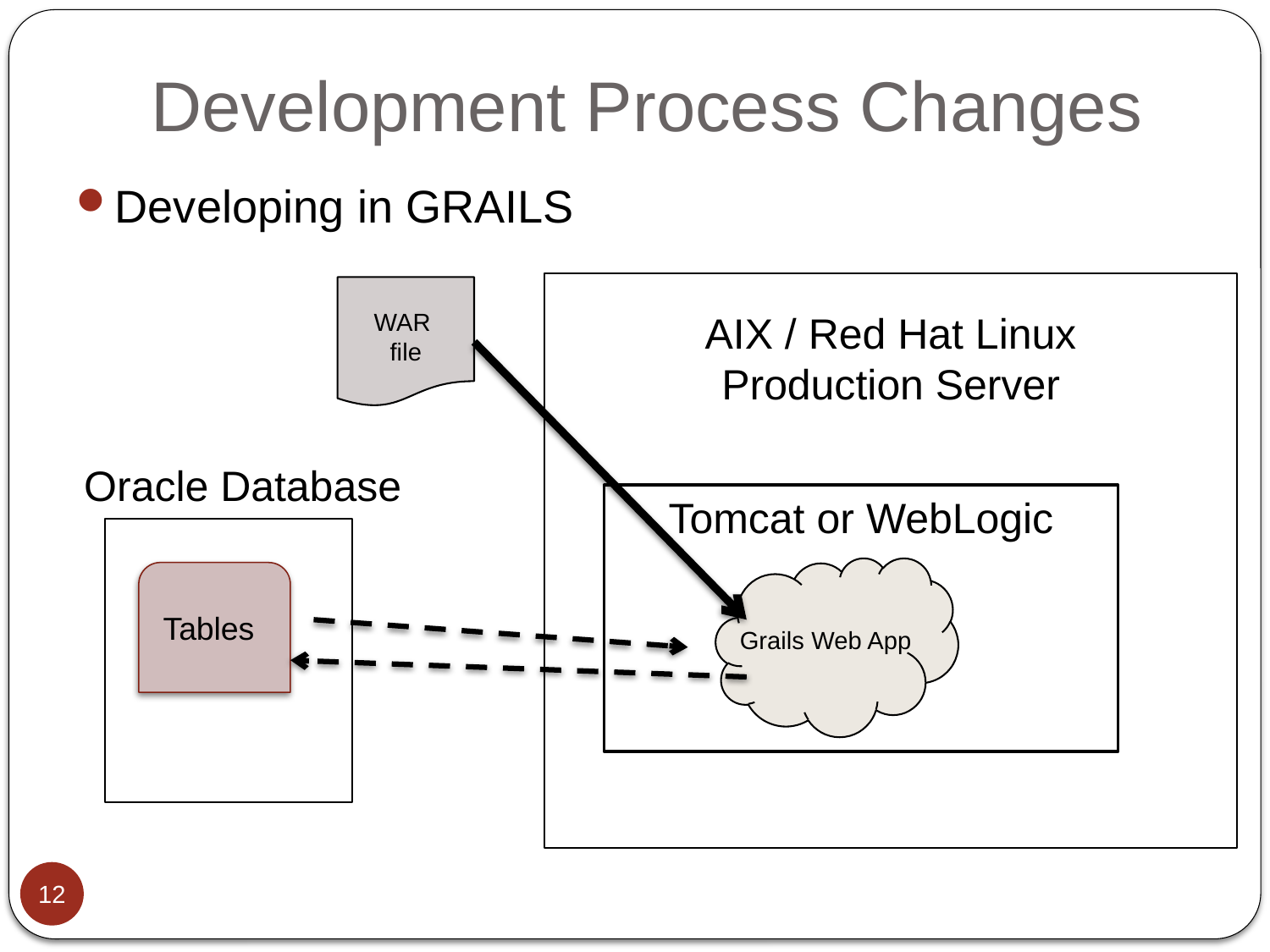

# Development Process Changes
Developing in GRAILS

WAR
file
AIX / Red Hat Linux Production Server
Oracle Database

Tables
Tomcat or WebLogic

Grails Web App
12